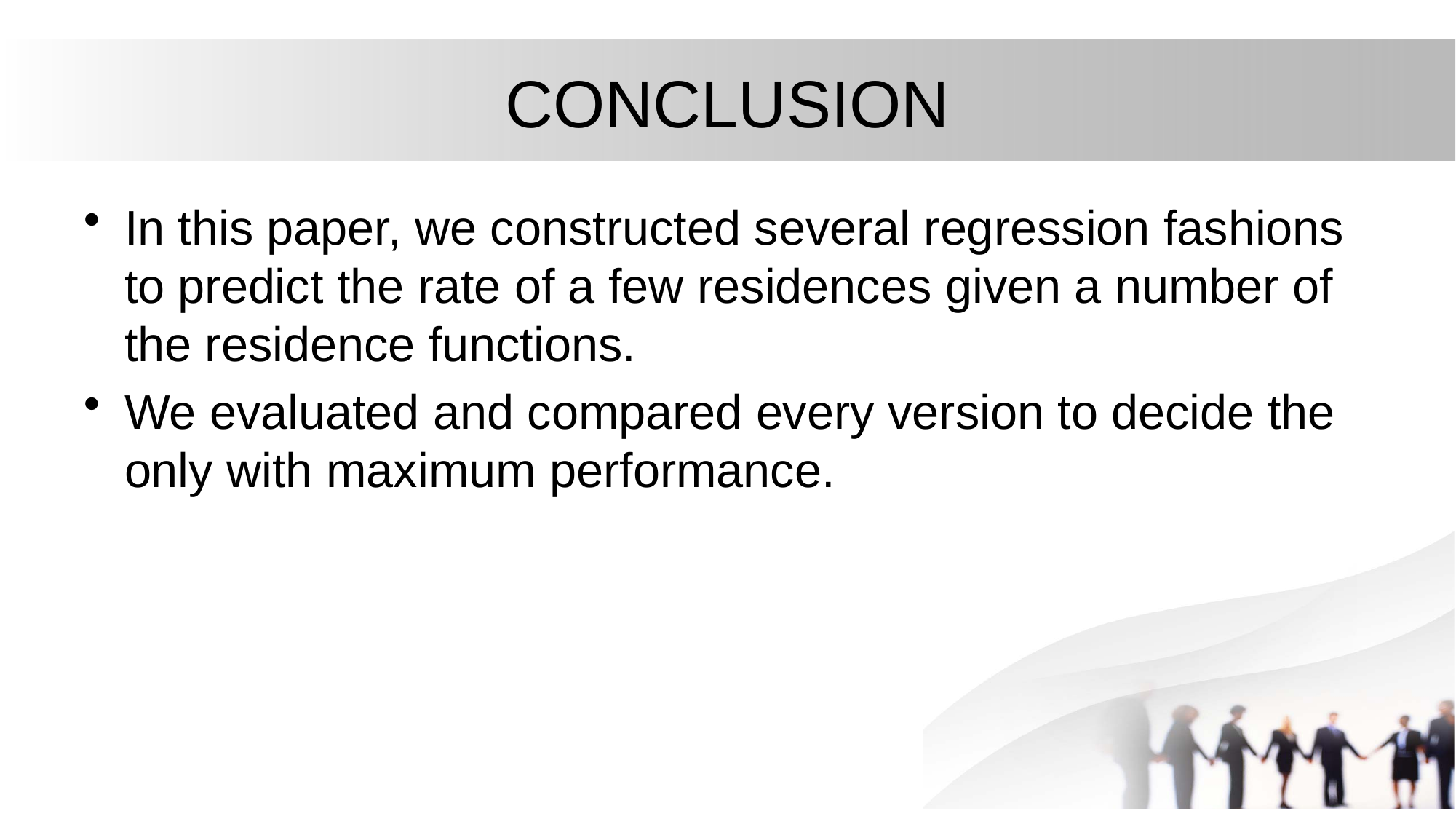

# CONCLUSION
In this paper, we constructed several regression fashions to predict the rate of a few residences given a number of the residence functions.
We evaluated and compared every version to decide the only with maximum performance.